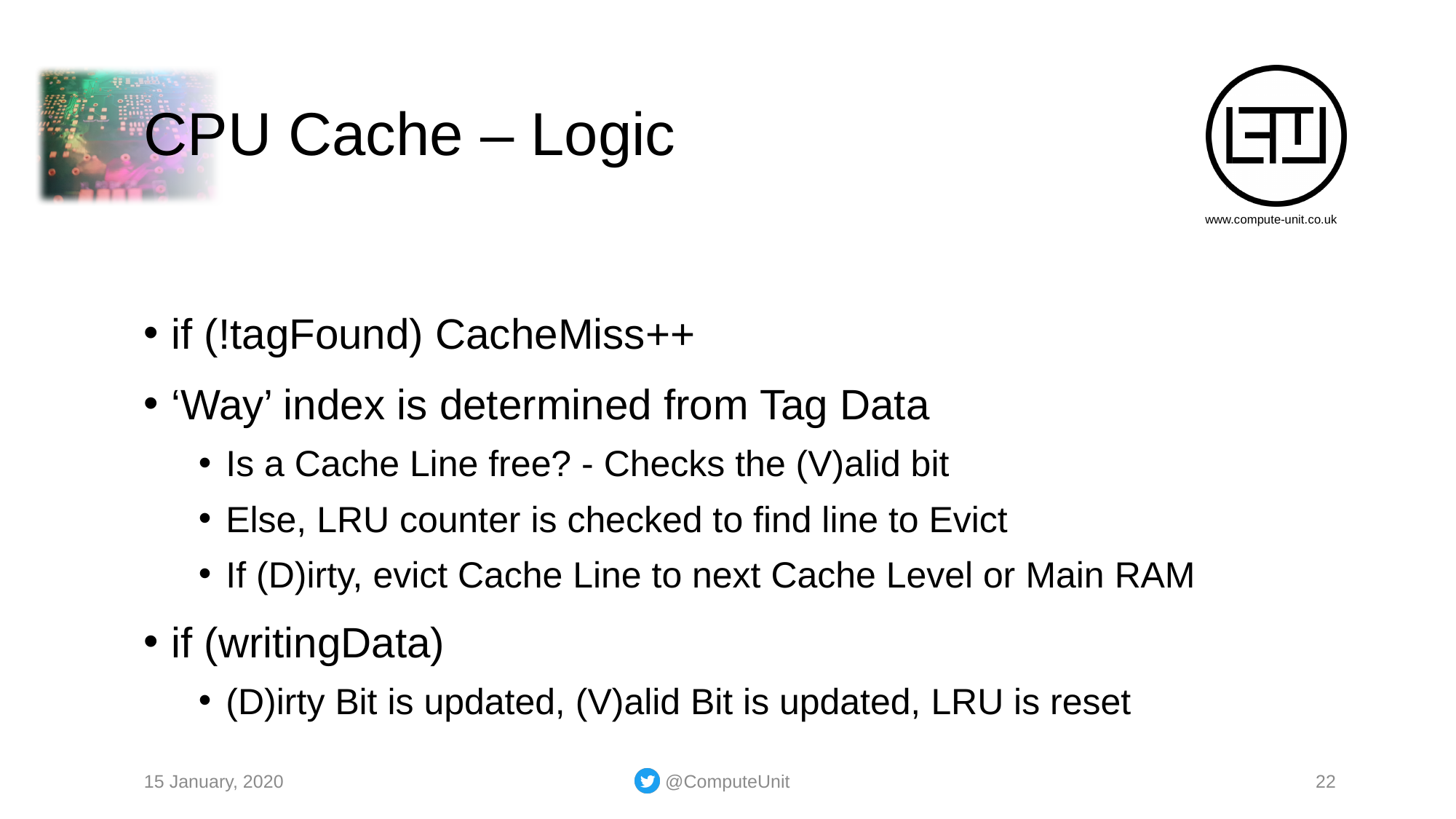

# CPU Cache – Logic
if (!tagFound) CacheMiss++
‘Way’ index is determined from Tag Data
Is a Cache Line free? - Checks the (V)alid bit
Else, LRU counter is checked to find line to Evict
If (D)irty, evict Cache Line to next Cache Level or Main RAM
if (writingData)
(D)irty Bit is updated, (V)alid Bit is updated, LRU is reset

15 January, 2020
@ComputeUnit
22